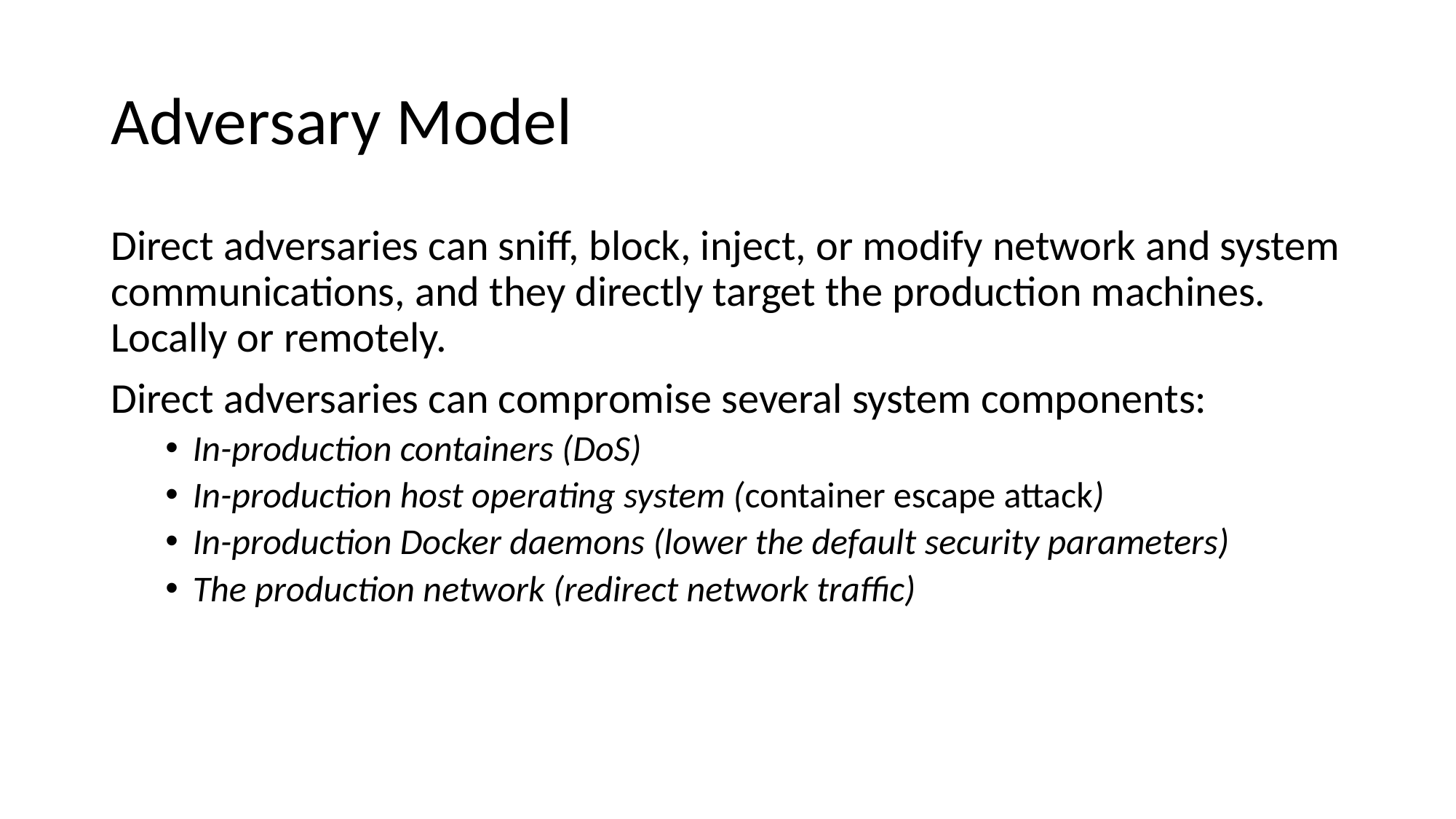

# Adversary Model
Direct adversaries can sniff, block, inject, or modify network and system communications, and they directly target the production machines. Locally or remotely.
Direct adversaries can compromise several system components:
In-production containers (DoS)
In-production host operating system (container escape attack)
In-production Docker daemons (lower the default security parameters)
The production network (redirect network traffic)